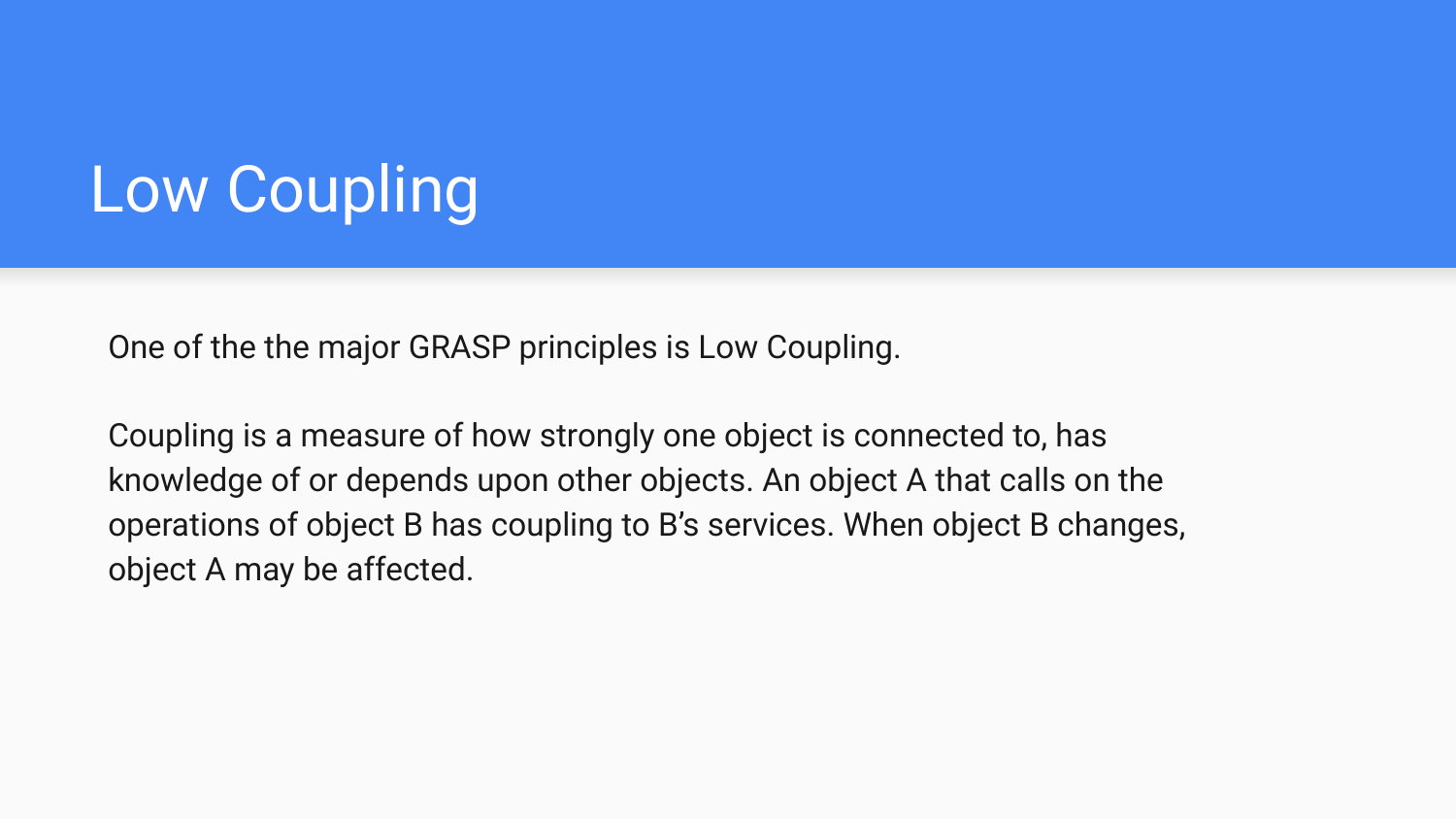

# Low Coupling
One of the the major GRASP principles is Low Coupling.

Coupling is a measure of how strongly one object is connected to, has
knowledge of or depends upon other objects. An object A that calls on the
operations of object B has coupling to B’s services. When object B changes,
object A may be affected.